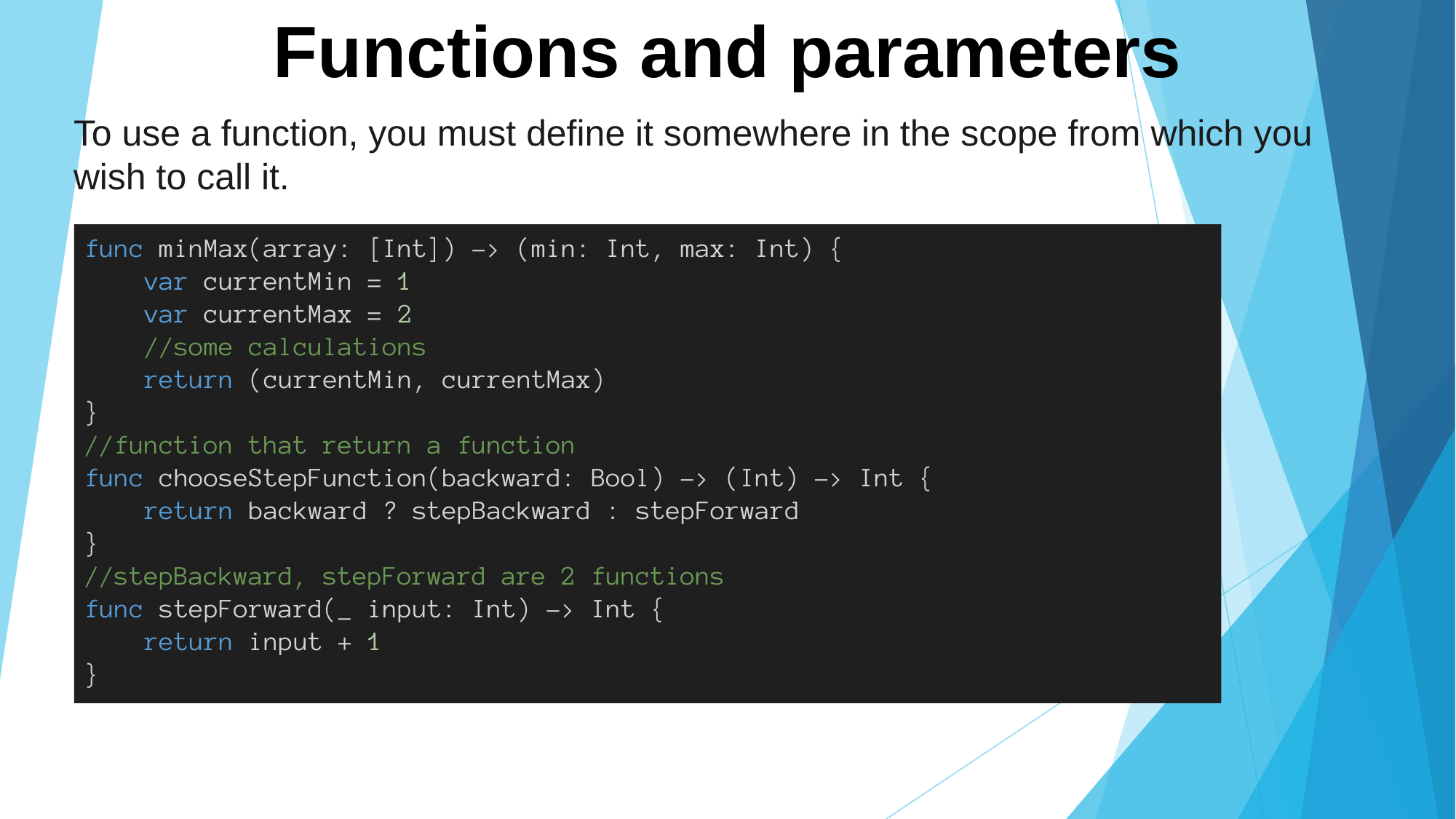

Functions and parameters
To use a function, you must define it somewhere in the scope from which you wish to call it.
func minMax(array: [Int]) -> (min: Int, max: Int) {
    var currentMin = 1
    var currentMax = 2
    //some calculations
    return (currentMin, currentMax)
}
//function that return a function
func chooseStepFunction(backward: Bool) -> (Int) -> Int {
    return backward ? stepBackward : stepForward
}
//stepBackward, stepForward are 2 functions
func stepForward(_ input: Int) -> Int {
    return input + 1
}